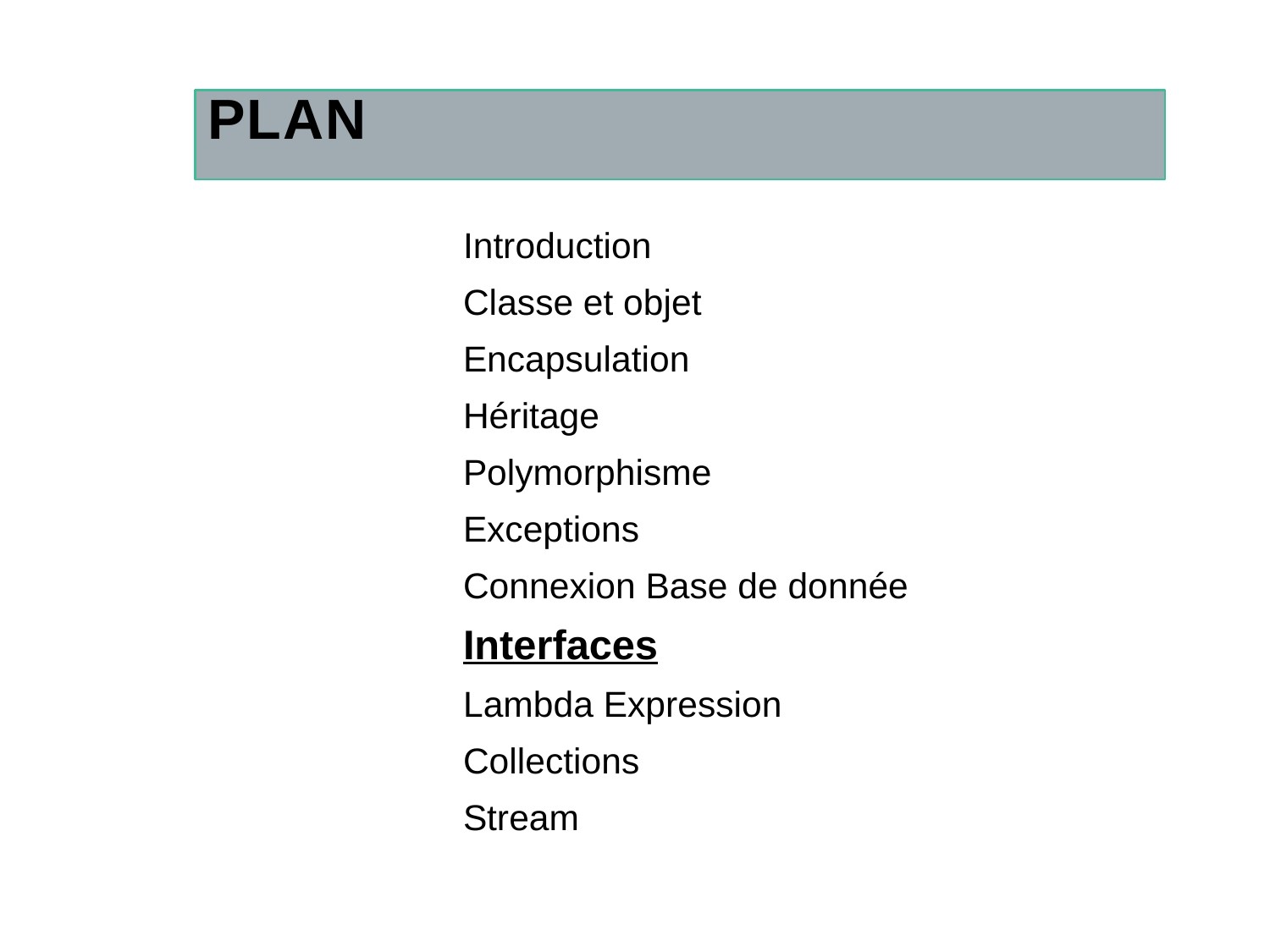

# Plan

Introduction
Classe et objet
Encapsulation
Héritage
Polymorphisme
Exceptions
Connexion Base de donnée
Interfaces
Lambda Expression
Collections
Stream
2